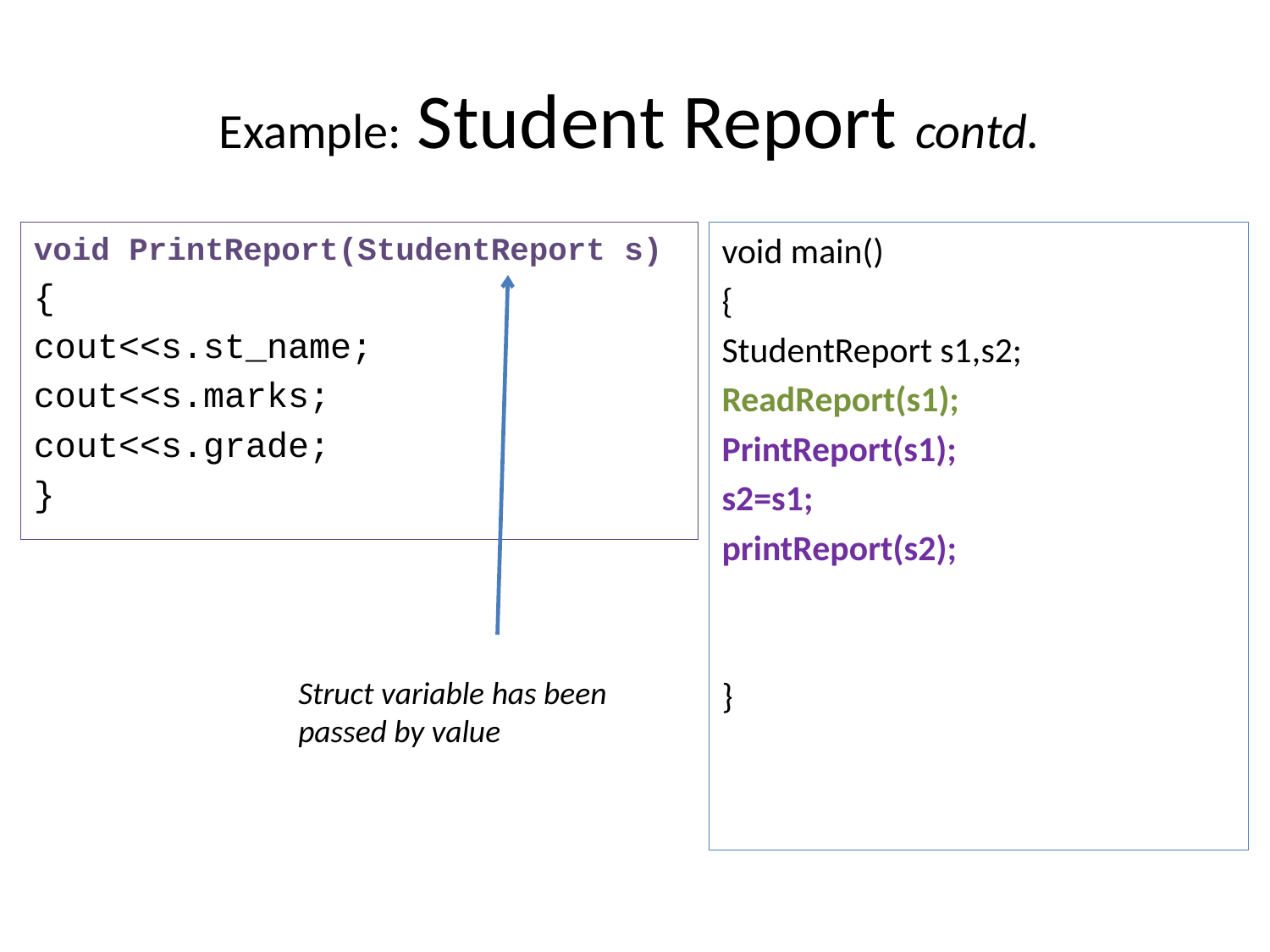

# Example: Student Report contd.
void main()
{
StudentReport s1,s2;
ReadReport(s1);
PrintReport(s1);
s2=s1;
printReport(s2);

}

void PrintReport(StudentReport s)
{
cout<<s.st_name;
cout<<s.marks;
cout<<s.grade;
}

Struct variable has been passed by value